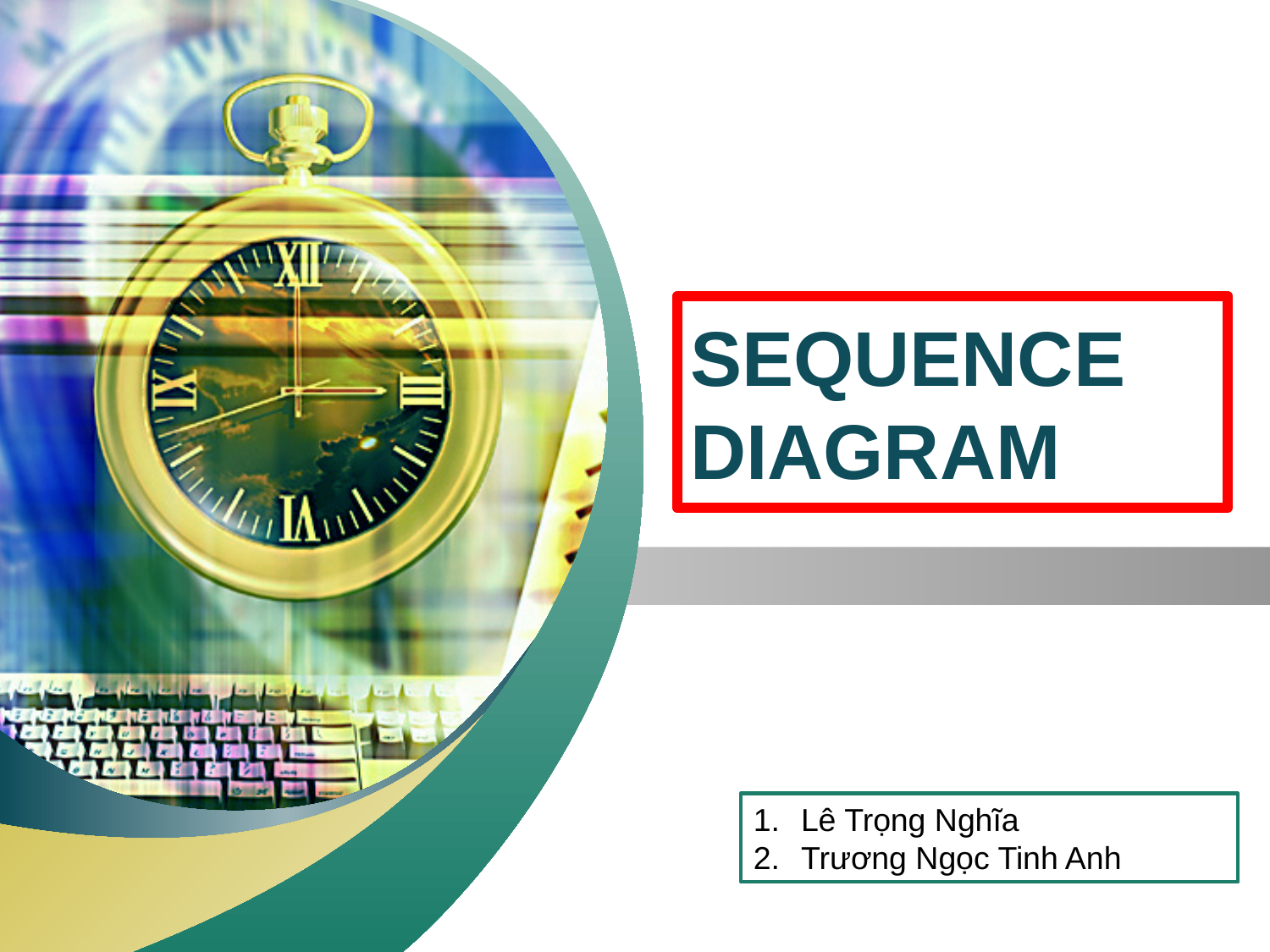

# SEQUENCE 	DIAGRAM
Lê Trọng Nghĩa
Trương Ngọc Tinh Anh